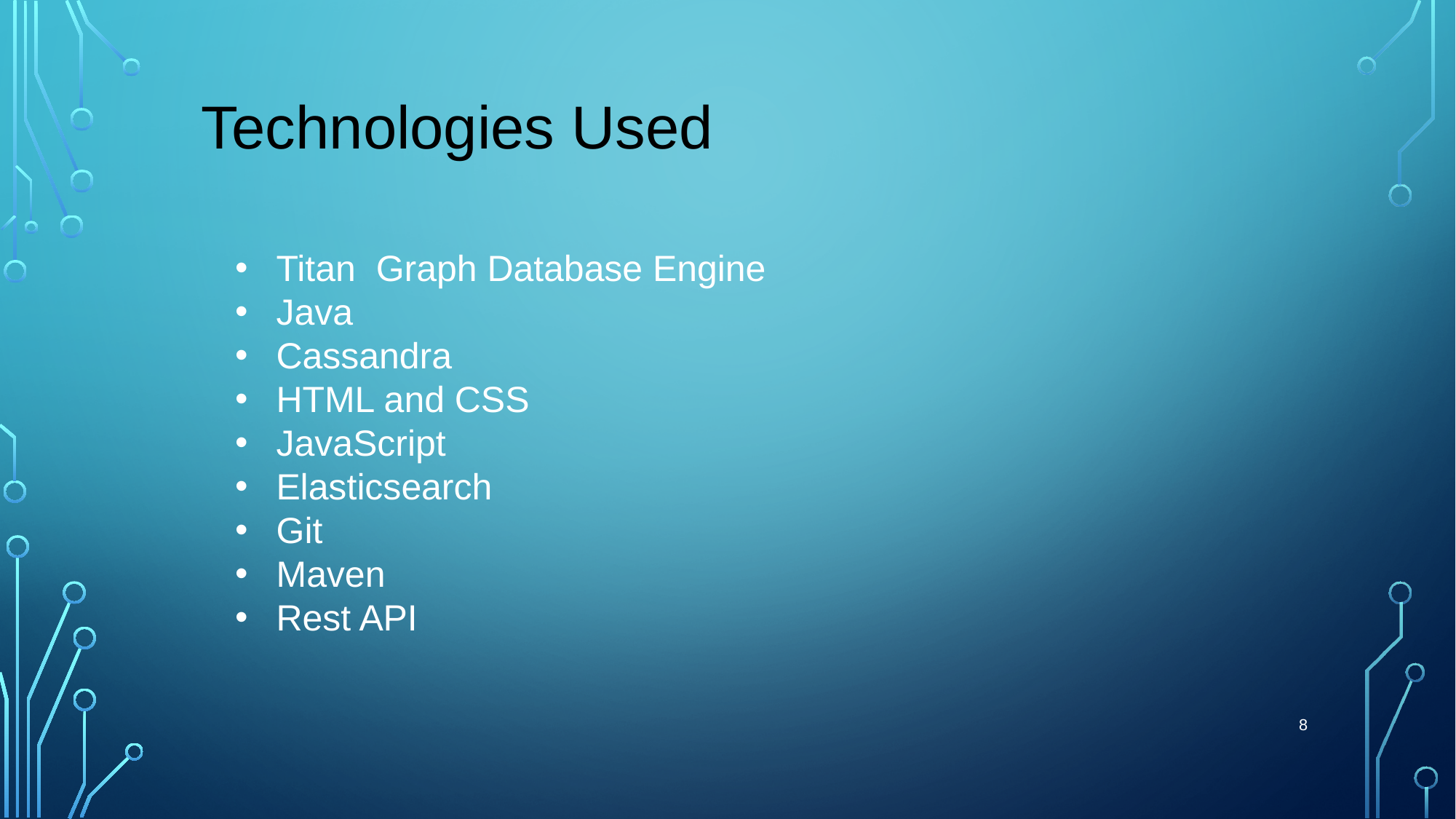

Technologies Used
Titan  Graph Database Engine
Java
Cassandra
HTML and CSS
JavaScript
Elasticsearch
Git
Maven
Rest API
8